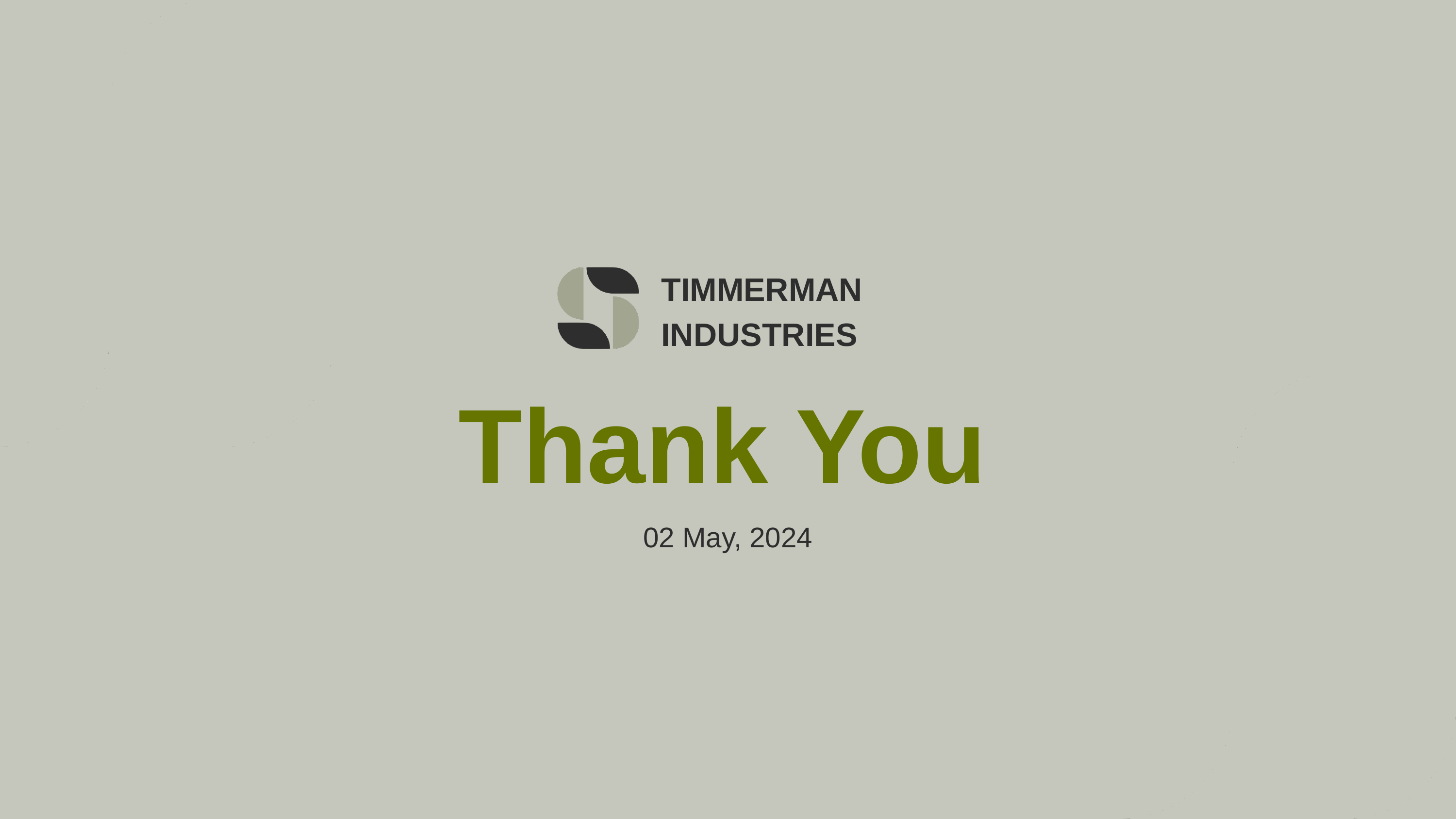

TIMMERMAN INDUSTRIES

Thank You

02 May, 2024